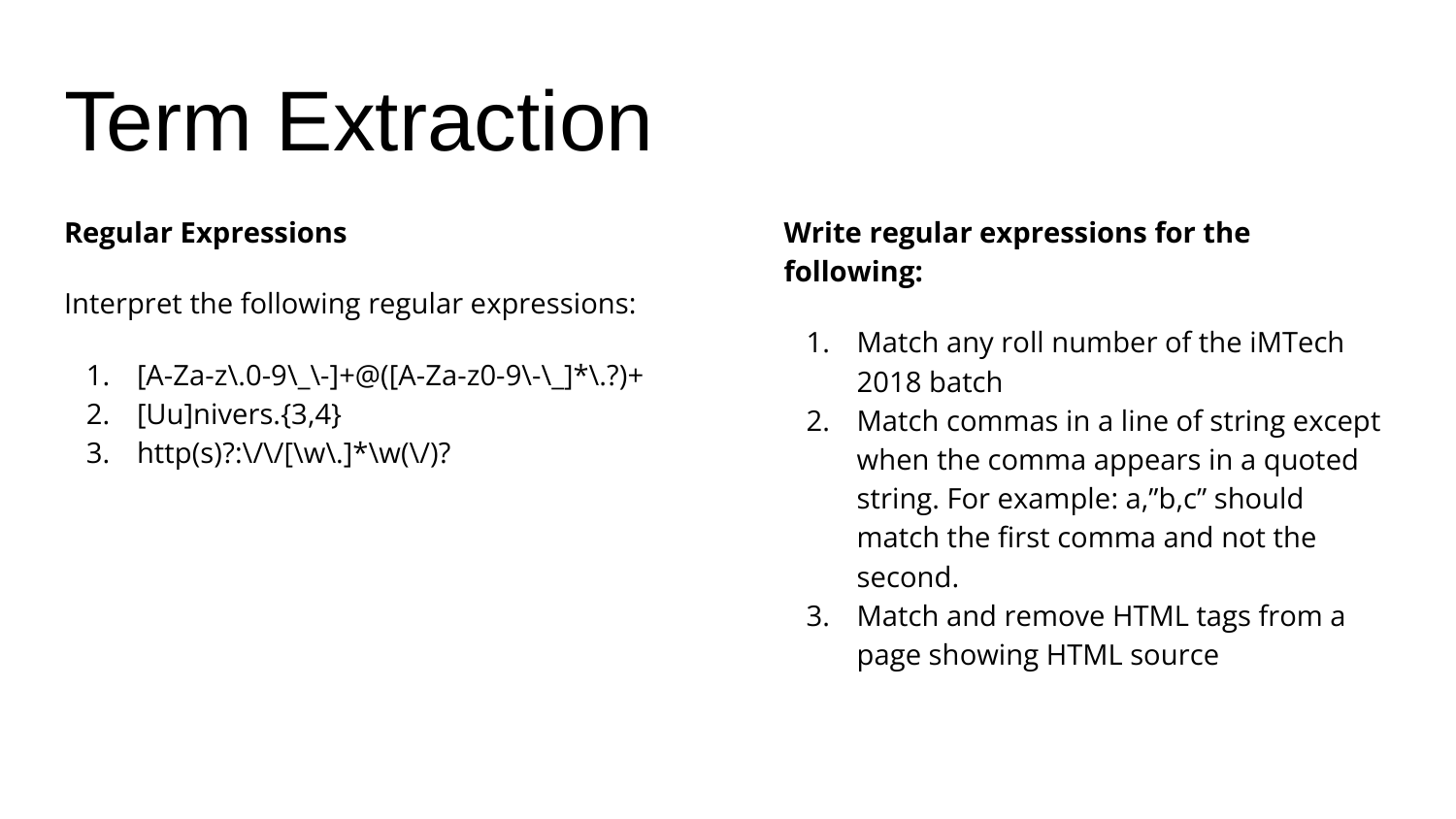

# Term Extraction
Regular Expressions
Interpret the following regular expressions:
[A-Za-z\.0-9\_\-]+@([A-Za-z0-9\-\_]*\.?)+
[Uu]nivers.{3,4}
http(s)?:\/\/[\w\.]*\w(\/)?

Write regular expressions for the following:
Match any roll number of the iMTech 2018 batch
Match commas in a line of string except when the comma appears in a quoted string. For example: a,”b,c” should match the first comma and not the second.
Match and remove HTML tags from a page showing HTML source